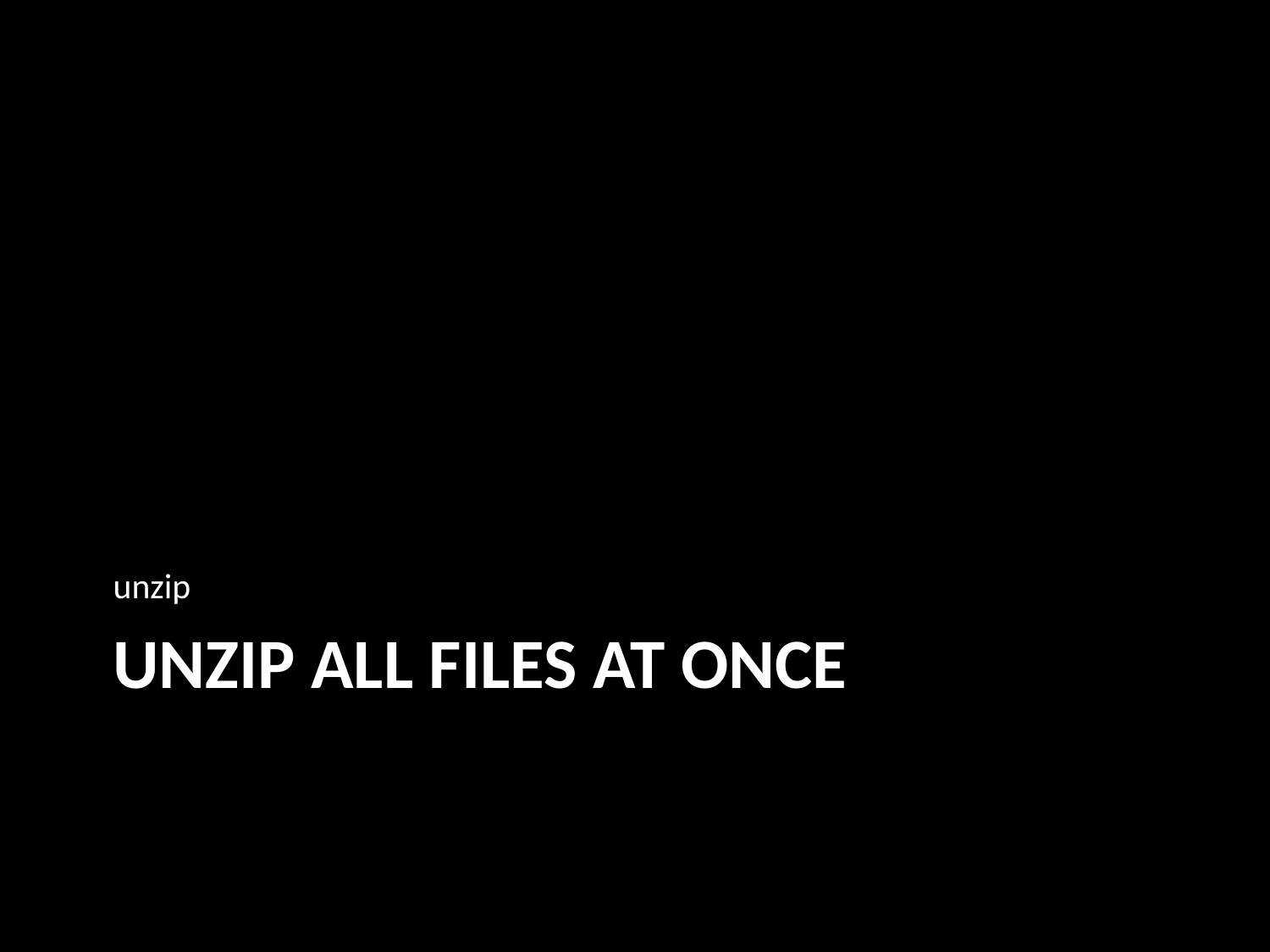

unzip
# UNZIP all files AT ONCE